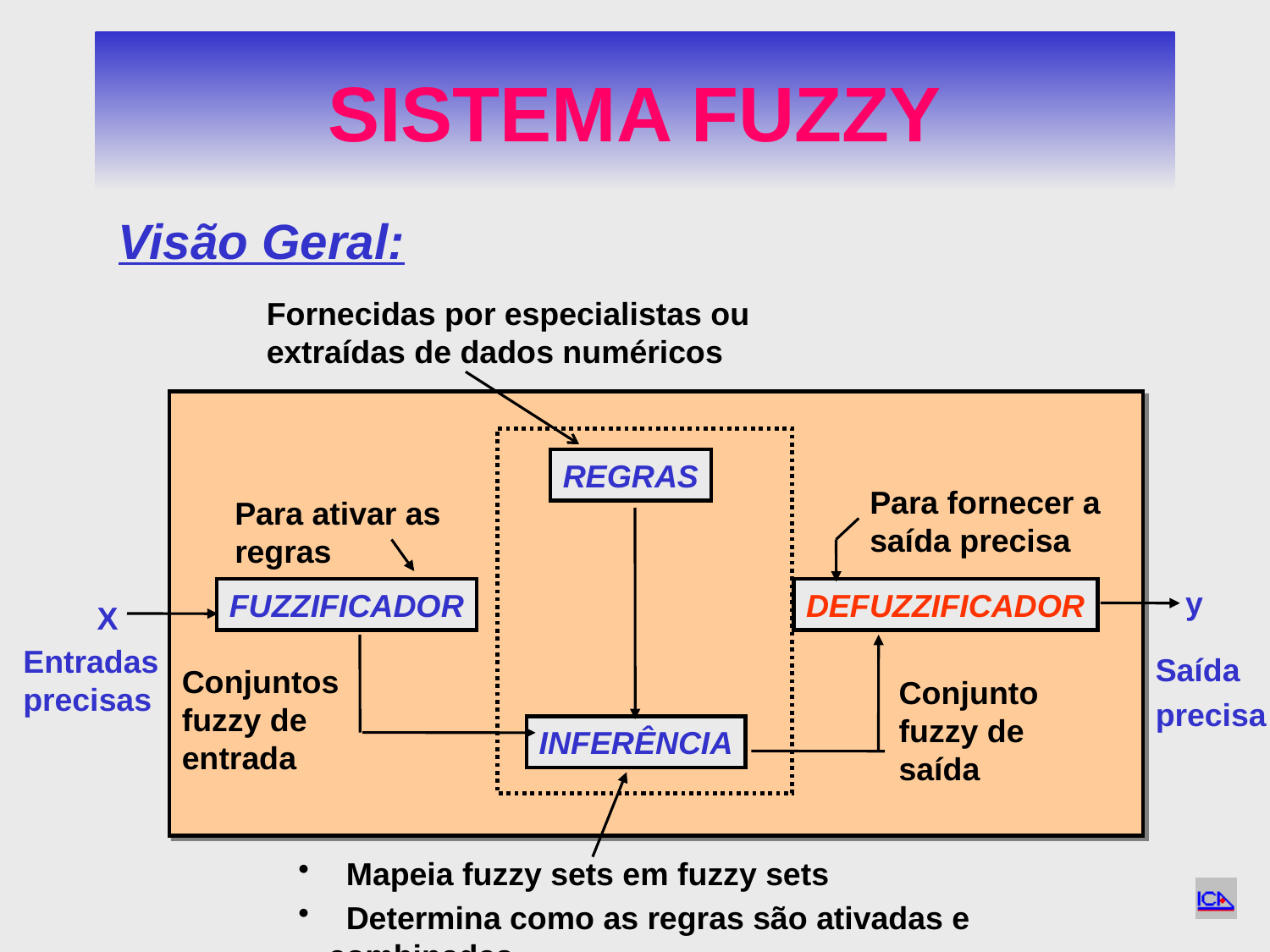

# SISTEMA FUZZY
Visão Geral:
Fornecidas por especialistas ou extraídas de dados numéricos

REGRAS
Para fornecer a saída precisa
Para ativar as regras

y
FUZZIFICADOR
DEFUZZIFICADOR
X

Entradas precisas

Saída
precisa
Conjuntos fuzzy de entrada
Conjunto fuzzy de saída
INFERÊNCIA

  Mapeia fuzzy sets em fuzzy sets
  Determina como as regras são ativadas e combinadas